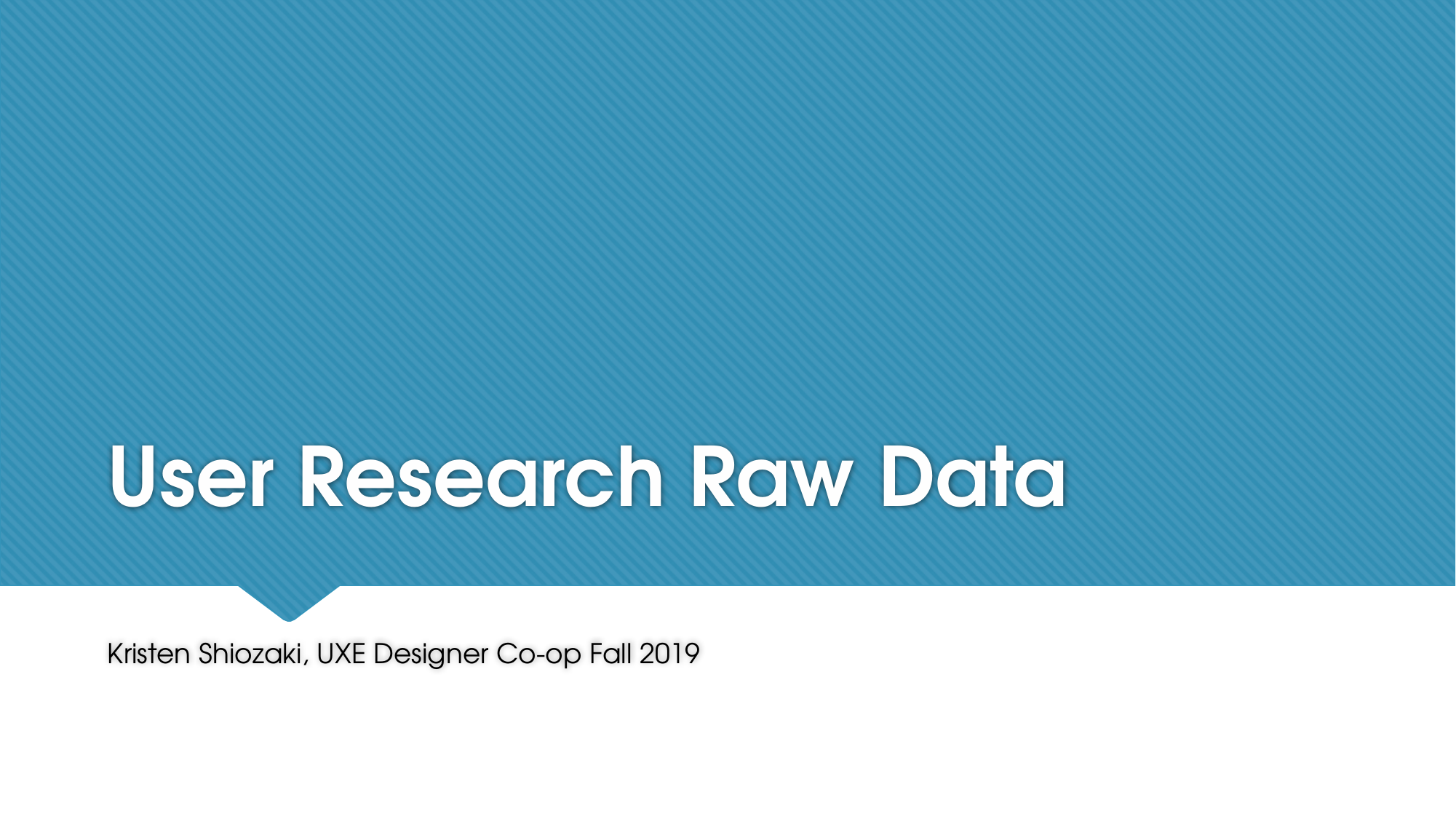

# User Research Raw Data
Kristen Shiozaki, UXE Designer Co-op Fall 2019